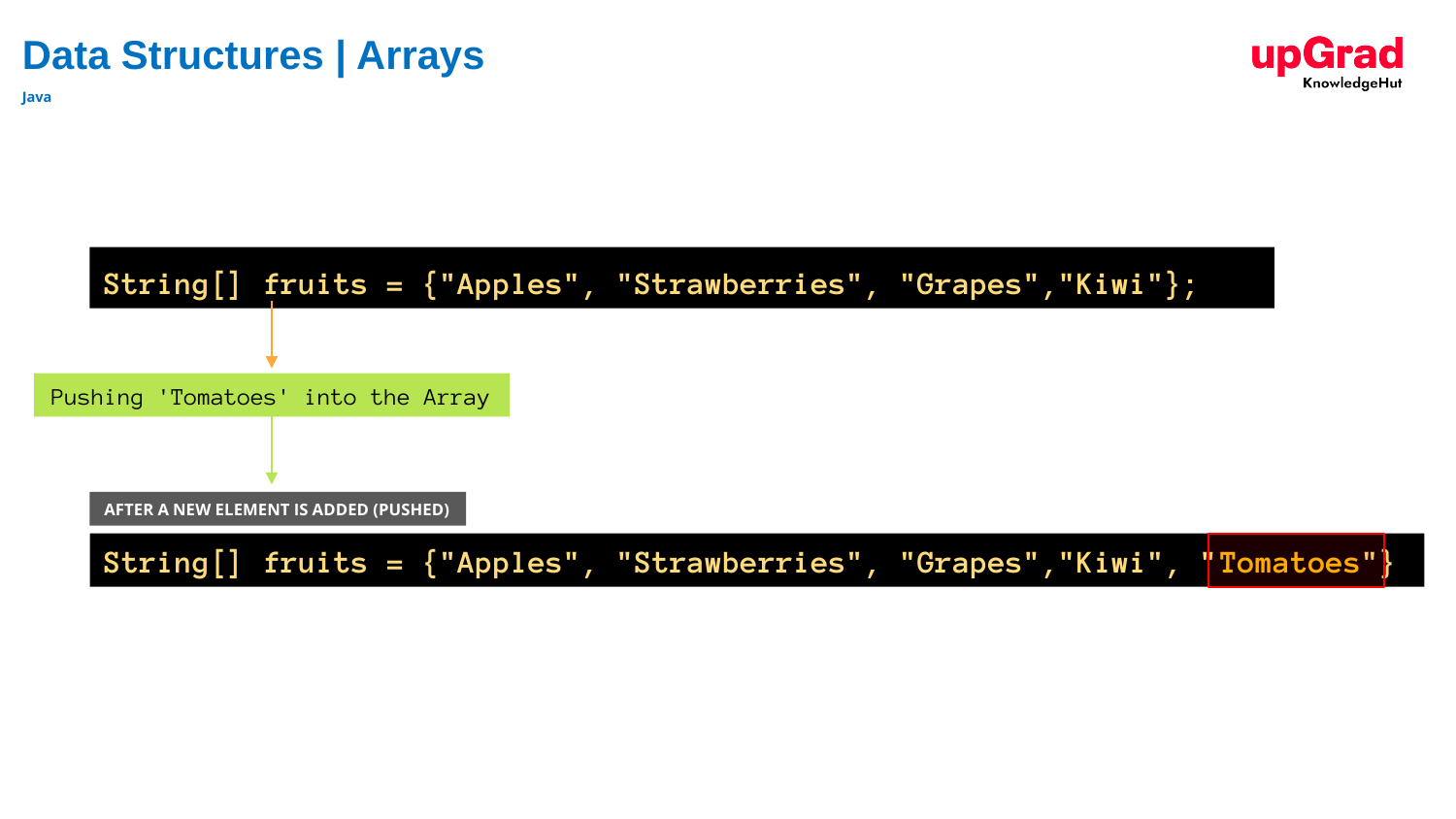

# Data Structures | Arrays
Java
String[] fruits = {"Apples", "Strawberries", "Grapes","Kiwi"};
Pushing 'Tomatoes' into the Array
Index No. 4
AFTER A NEW ELEMENT IS ADDED (PUSHED)
String[] fruits = {"Apples", "Strawberries", "Grapes","Kiwi", "Tomatoes"}